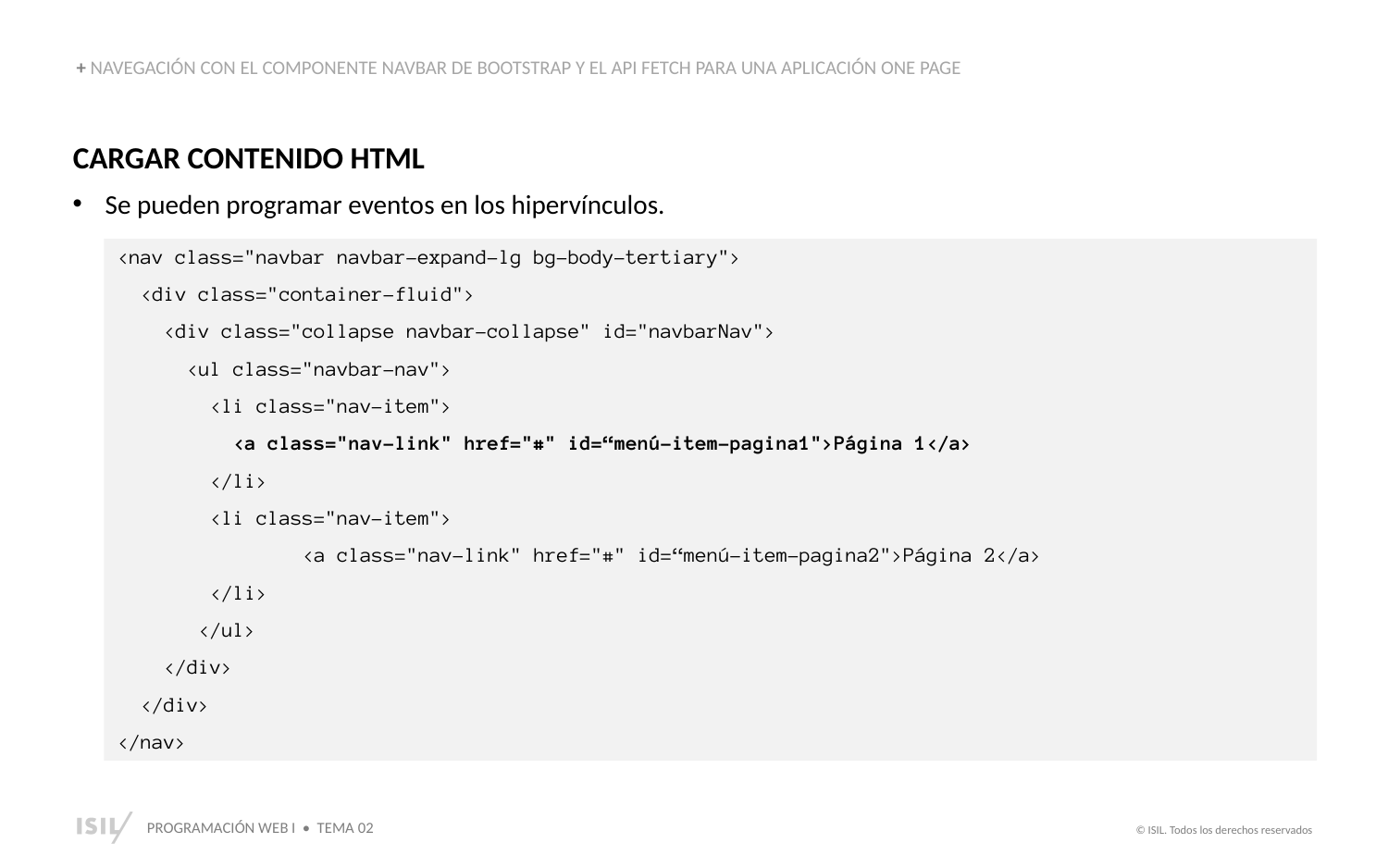

+ NAVEGACIÓN CON EL COMPONENTE NAVBAR DE BOOTSTRAP Y EL API FETCH PARA UNA APLICACIÓN ONE PAGE
CARGAR CONTENIDO HTML
Se pueden programar eventos en los hipervínculos.
<nav class="navbar navbar-expand-lg bg-body-tertiary">
  <div class="container-fluid">
    <div class="collapse navbar-collapse" id="navbarNav">
      <ul class="navbar-nav">
        <li class="nav-item">
          <a class="nav-link" href="#" id=“menú-item-pagina1">Página 1</a>
        </li>
        <li class="nav-item">
 	    <a class="nav-link" href="#" id=“menú-item-pagina2">Página 2</a>
        </li>
       </ul>
    </div>
  </div>
</nav>